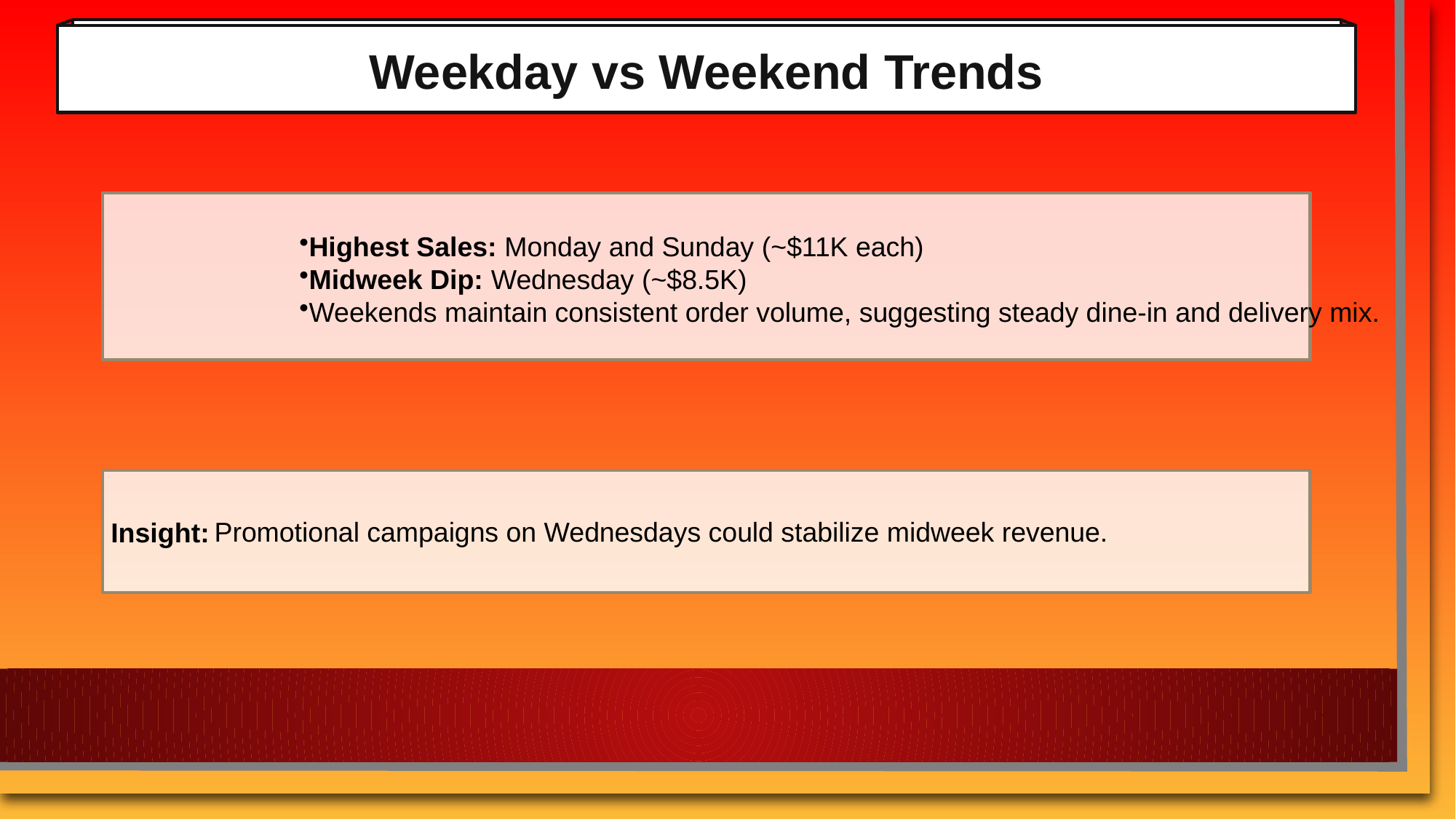

Weekday vs Weekend Trends

Highest Sales: Monday and Sunday (~$11K each)
Midweek Dip: Wednesday (~$8.5K)
Weekends maintain consistent order volume, suggesting steady dine-in and delivery mix.
Insight:
Promotional campaigns on Wednesdays could stabilize midweek revenue.